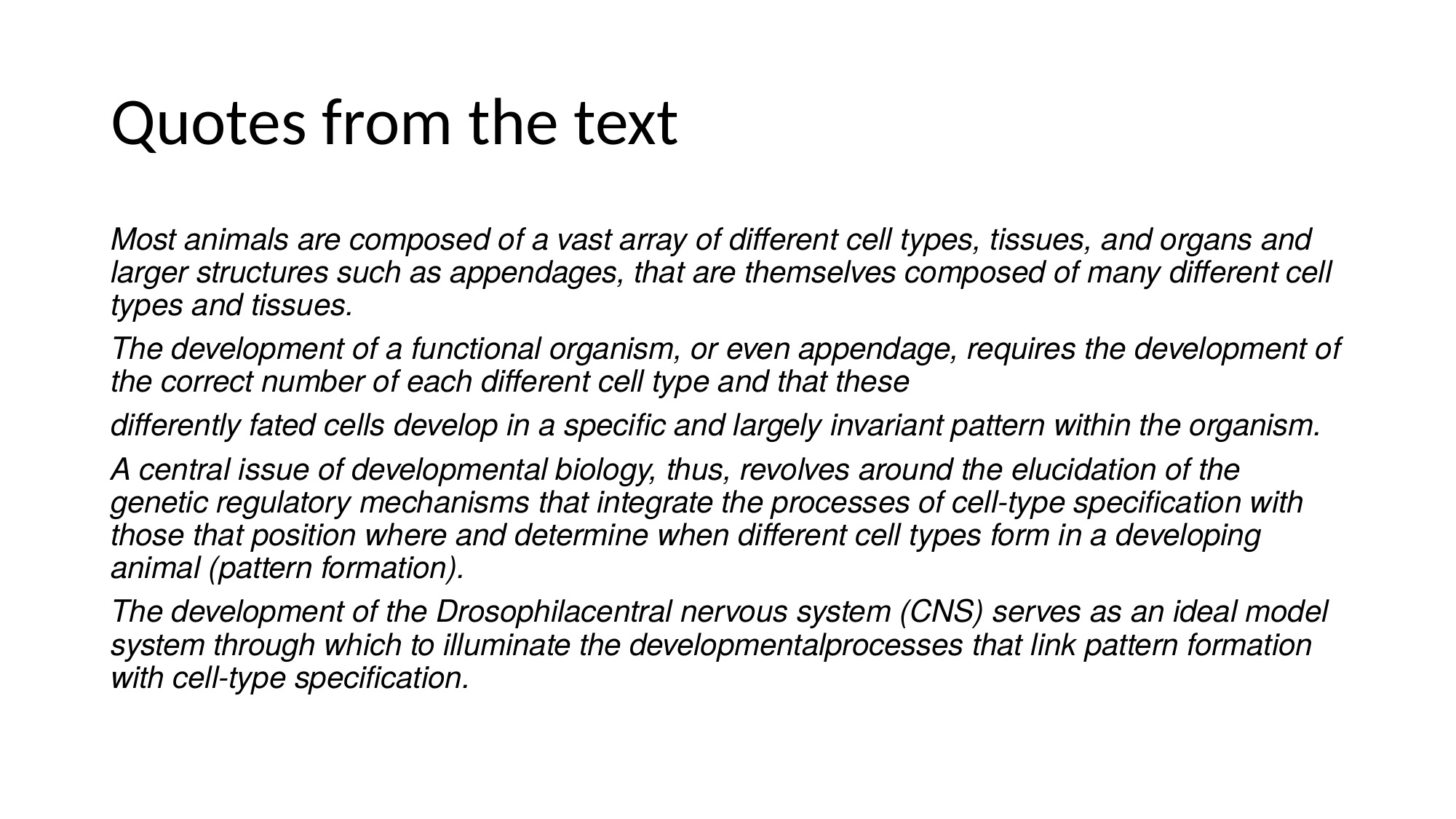

# Quotes from the text
Most animals are composed of a vast array of different cell types, tissues, and organs and larger structures such as appendages, that are themselves composed of many different cell types and tissues.
The development of a functional organism, or even appendage, requires the development of the correct number of each different cell type and that these
differently fated cells develop in a specific and largely invariant pattern within the organism.
A central issue of developmental biology, thus, revolves around the elucidation of the genetic regulatory mechanisms that integrate the processes of cell-type specification with those that position where and determine when different cell types form in a developing animal (pattern formation).
The development of the Drosophilacentral nervous system (CNS) serves as an ideal model system through which to illuminate the developmentalprocesses that link pattern formation with cell-type specification.